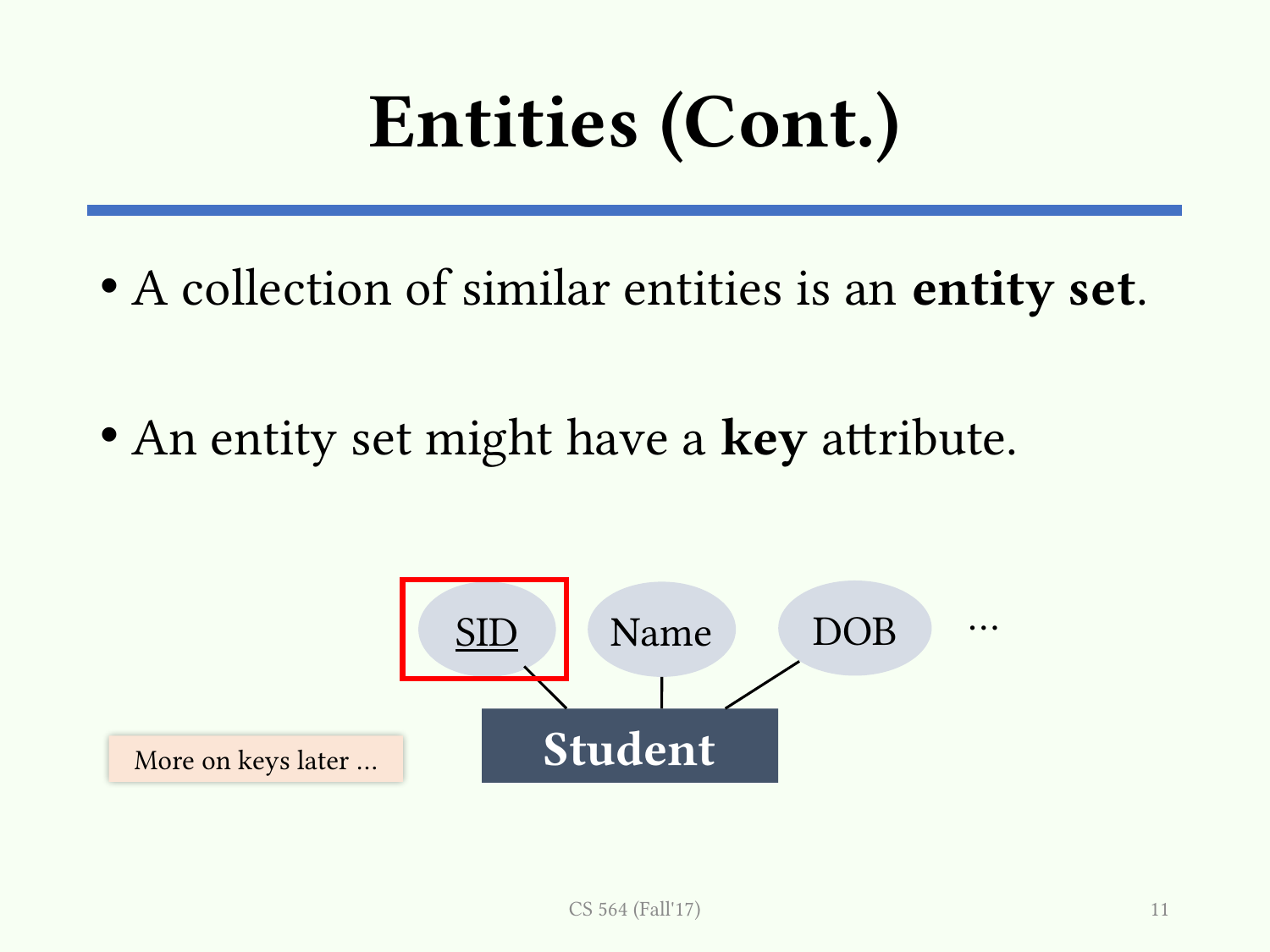

# Entities (Cont.)
A collection of similar entities is an entity set.

An entity set might have a key attribute.

DOB
SID
Name
…

Student
More on keys later …
CS 564 (Fall'17)
11